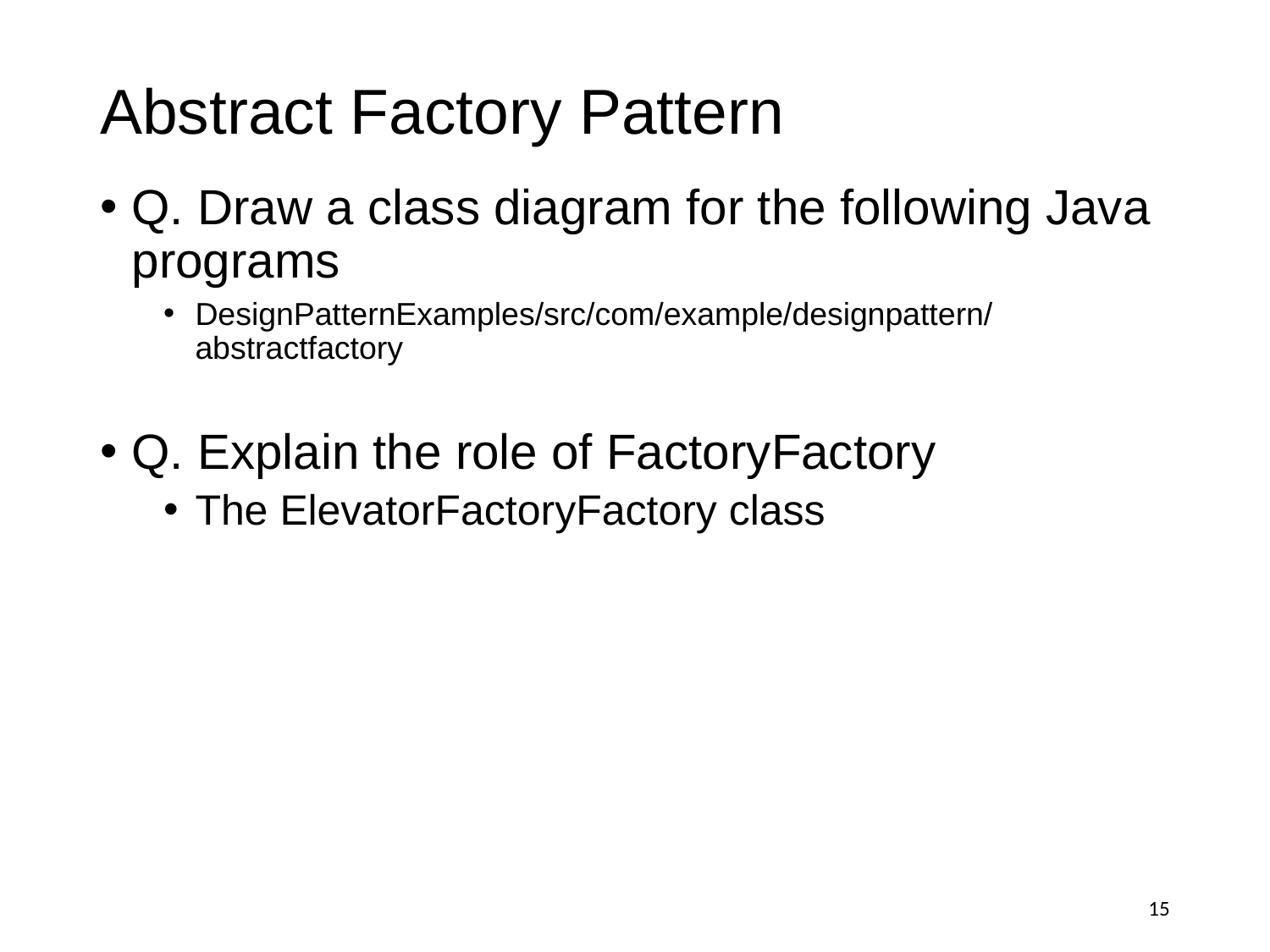

# Abstract Factory Pattern
Q. Draw a class diagram for the following Java programs
DesignPatternExamples/src/com/example/designpattern/abstractfactory

Q. Explain the role of FactoryFactory
The ElevatorFactoryFactory class

15